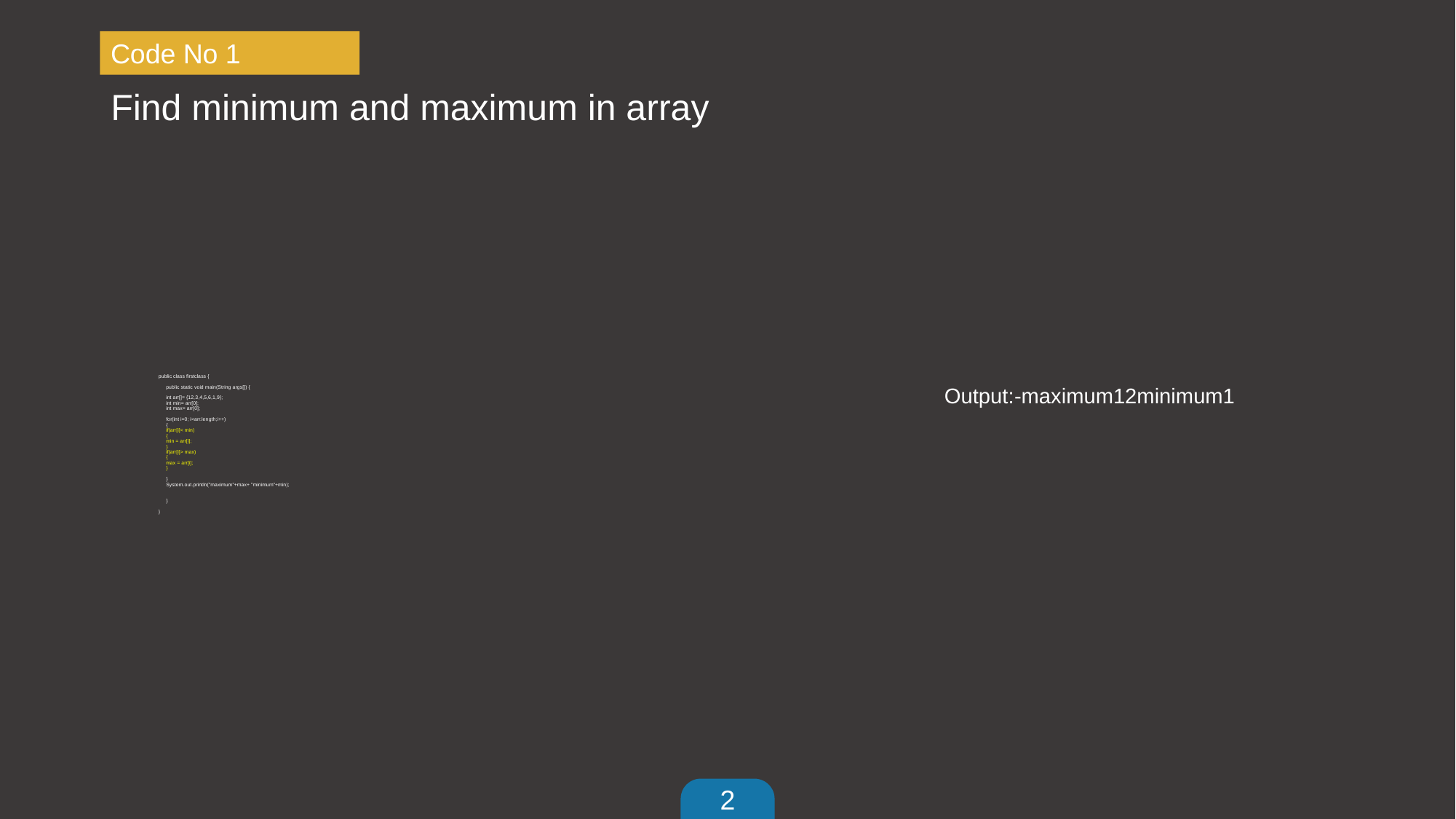

# Find minimum and maximum in array
Code No 1
Output:-maximum12minimum1
public class firstclass {

	public static void main(String args[]) {

		int arr[]= {12,3,4,5,6,1,9};
		int min= arr[0];
		int max= arr[0];

		for(int i=0; i<arr.length;i++)
		{
			if(arr[i]< min)
			{
				min = arr[i];
			}
			if(arr[i]> max)
			{
				max = arr[i];
			}

		}
		System.out.println("maximum"+max+ "minimum"+min);

	}

}